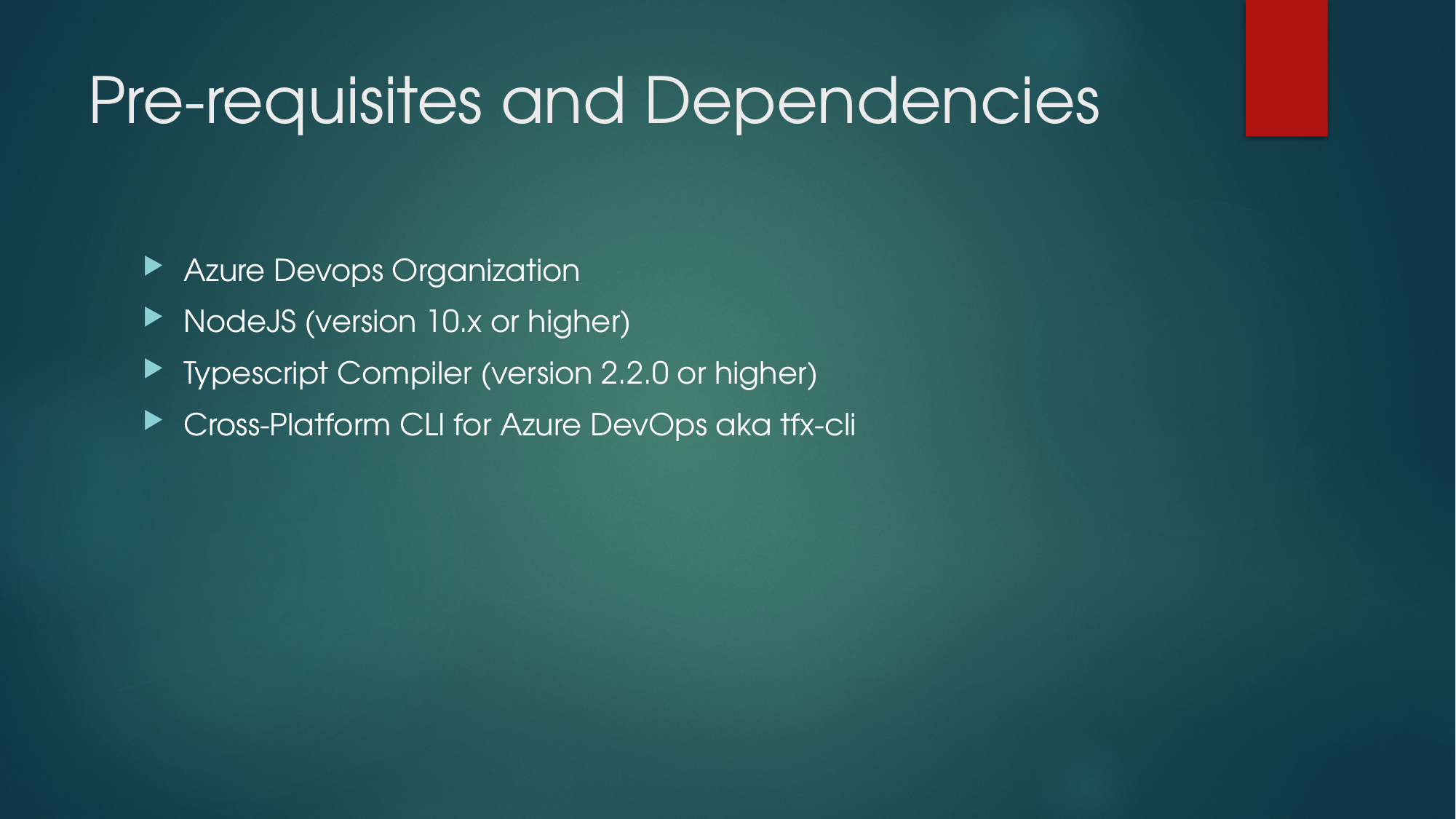

# Pre-requisites and Dependencies
Azure Devops Organization
NodeJS (version 10.x or higher)
Typescript Compiler (version 2.2.0 or higher)
Cross-Platform CLI for Azure DevOps aka tfx-cli